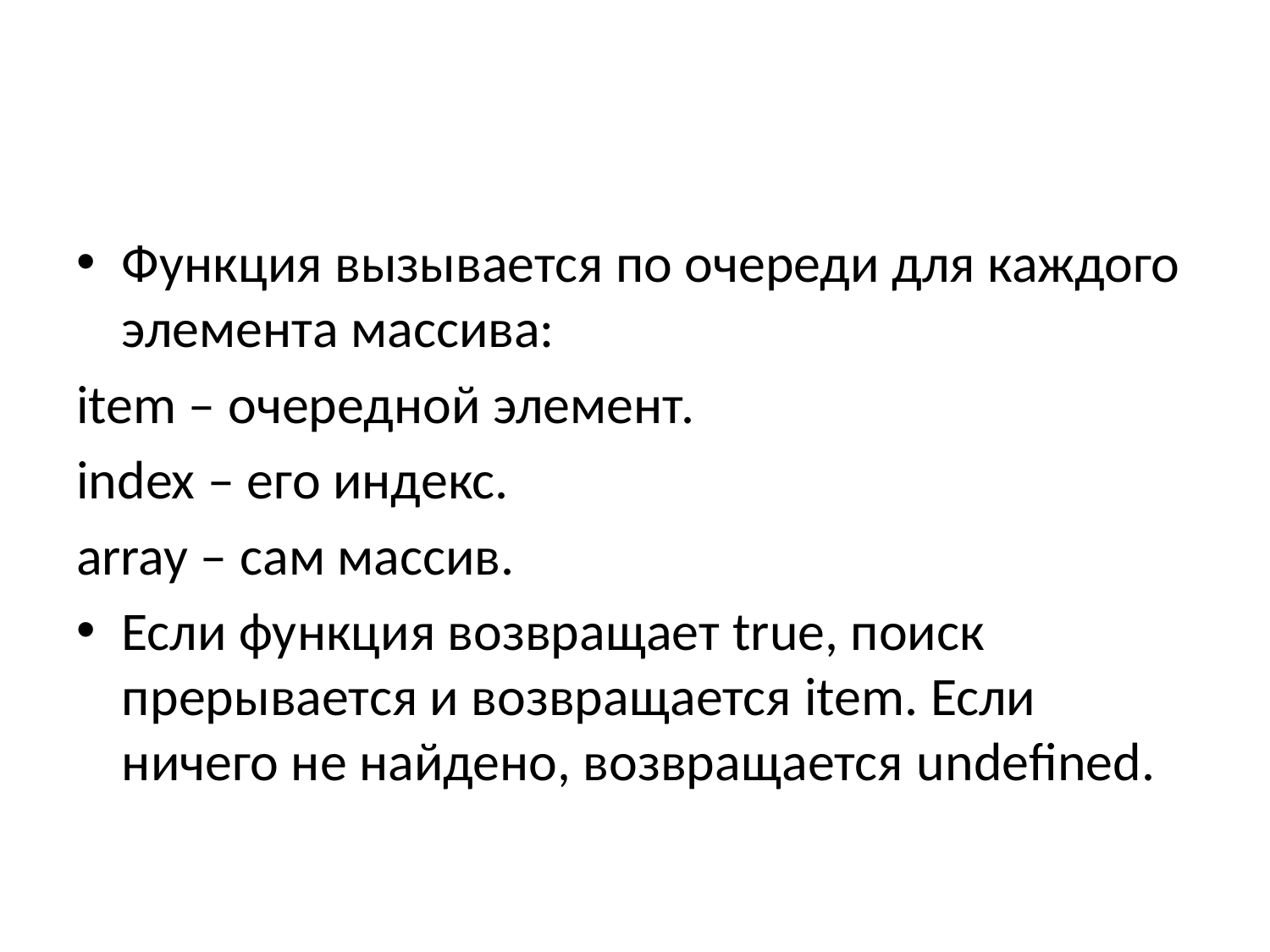

#
Функция вызывается по очереди для каждого элемента массива:
item – очередной элемент.
index – его индекс.
array – сам массив.
Если функция возвращает true, поиск прерывается и возвращается item. Если ничего не найдено, возвращается undefined.